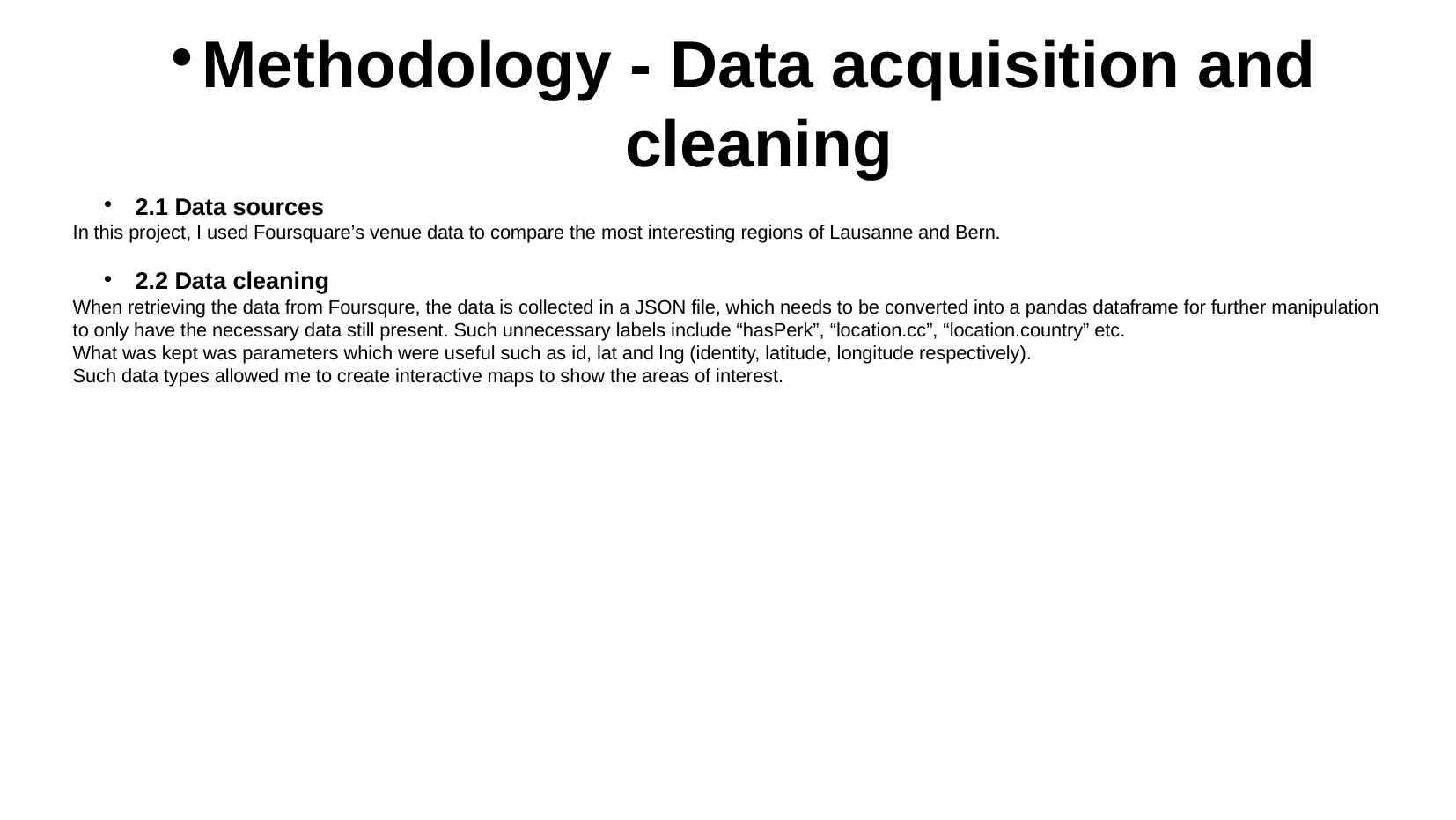

Methodology - Data acquisition and cleaning
2.1 Data sources
In this project, I used Foursquare’s venue data to compare the most interesting regions of Lausanne and Bern.

2.2 Data cleaning
When retrieving the data from Foursqure, the data is collected in a JSON file, which needs to be converted into a pandas dataframe for further manipulation to only have the necessary data still present. Such unnecessary labels include “hasPerk”, “location.cc”, “location.country” etc.
What was kept was parameters which were useful such as id, lat and lng (identity, latitude, longitude respectively).
Such data types allowed me to create interactive maps to show the areas of interest.